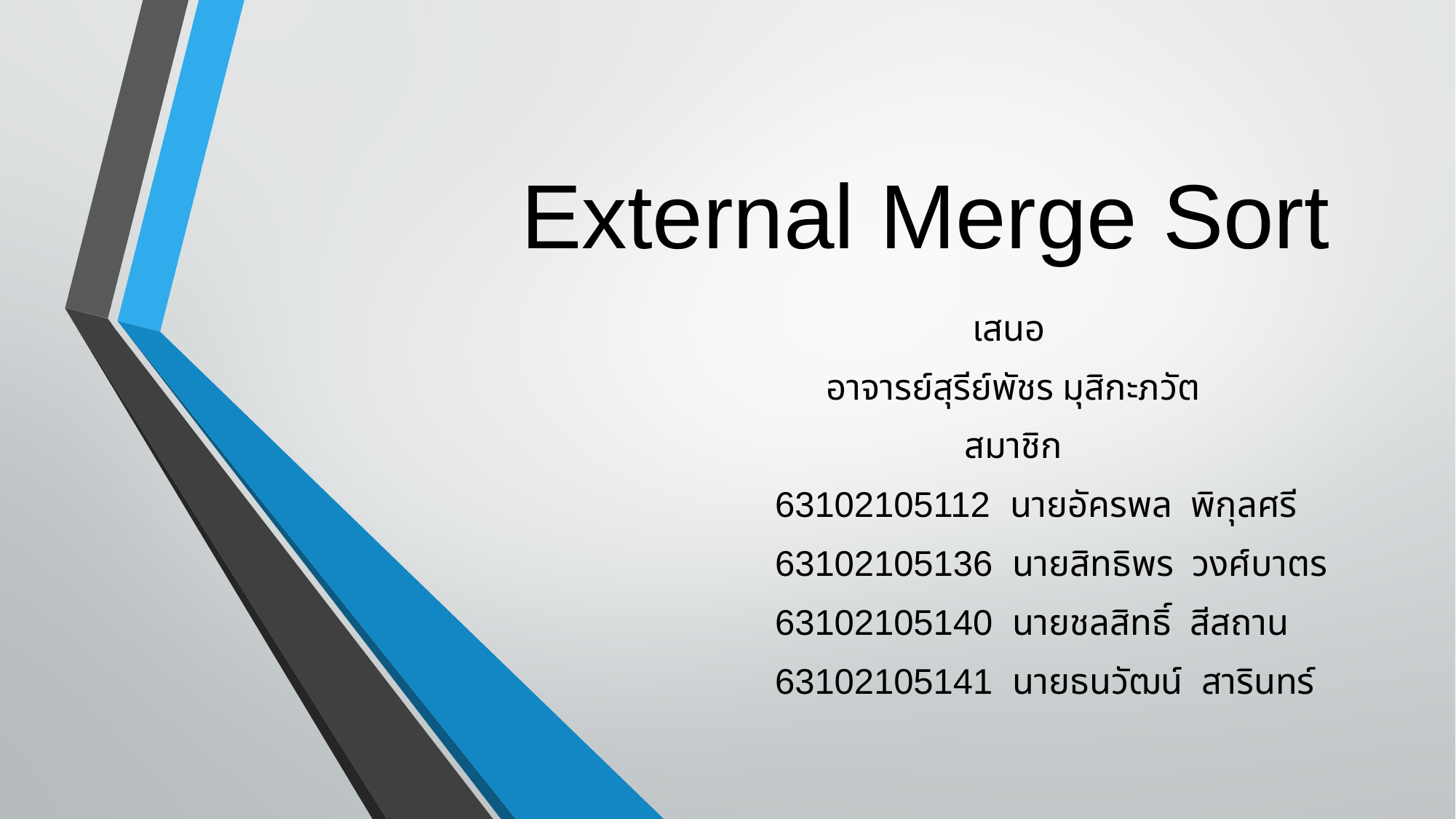

# External Merge Sort
เสนอ
อาจารย์สุรีย์พัชร มุสิกะภวัต
สมาชิก
			63102105112  นายอัครพล  พิกุลศรี
			63102105136  นายสิทธิพร  วงศ์บาตร
			63102105140  นายชลสิทธิ์  สีสถาน
			63102105141  นายธนวัฒน์  สารินทร์